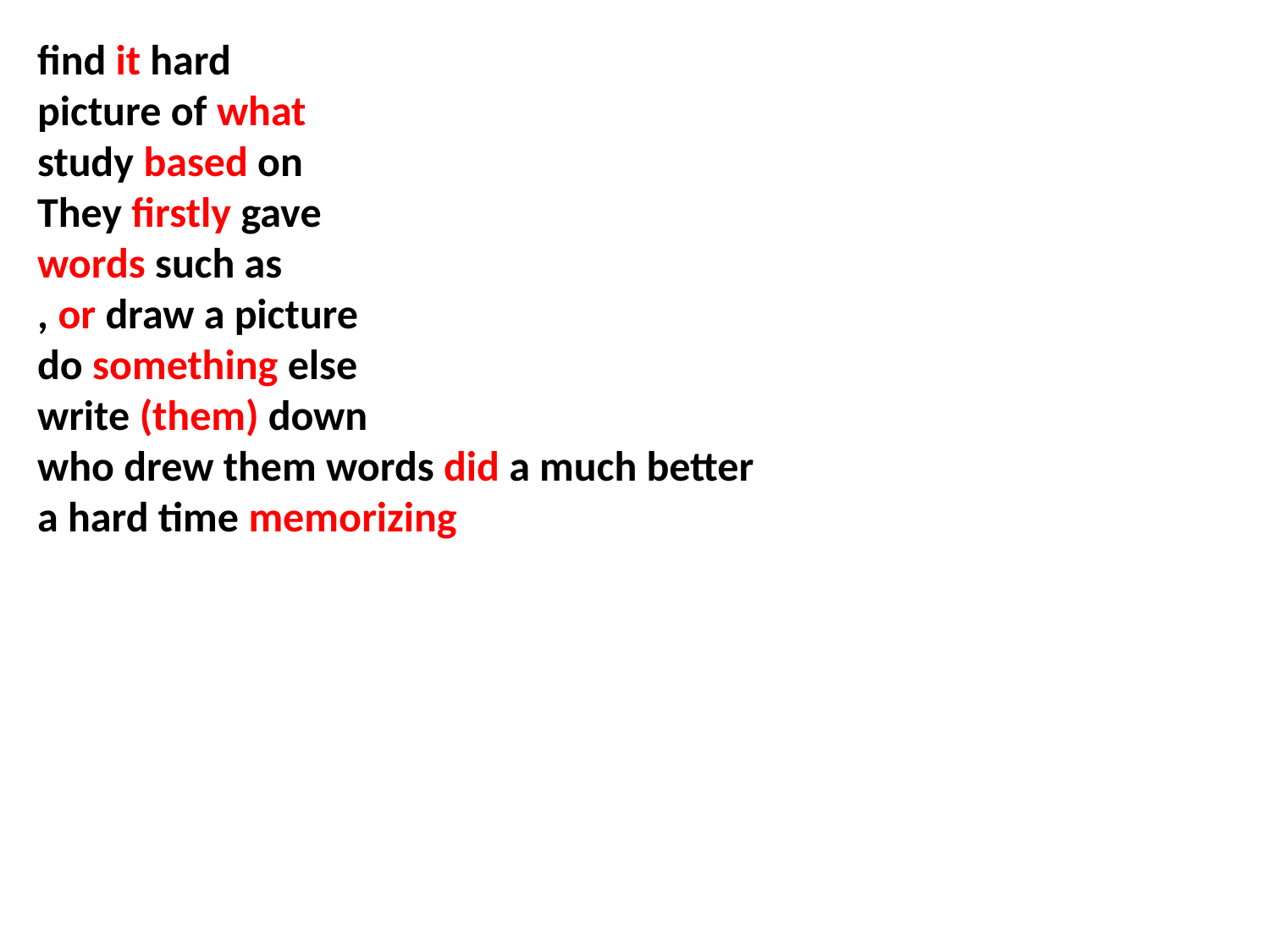

find it hard
picture of what
study based on
They firstly gave
words such as
, or draw a picture
do something else
write (them) down
who drew them words did a much better
a hard time memorizing